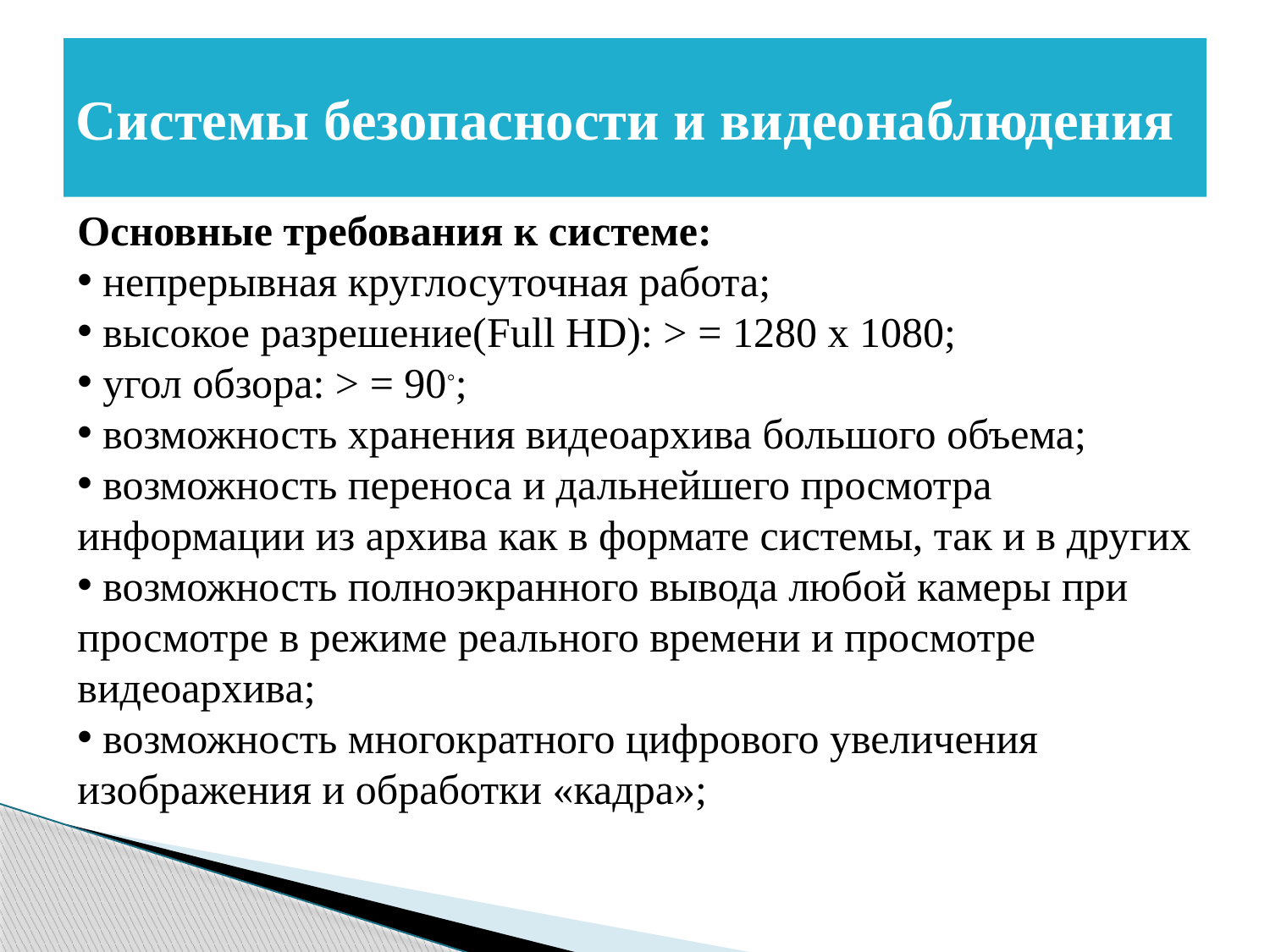

# Системы безопасности и видеонаблюдения
Основные требования к системе:
 непрерывная круглосуточная работа;
 высокое разрешение(Full HD): > = 1280 x 1080;
 угол обзора: > = 90◦;
 возможность хранения видеоархива большого объема;
 возможность переноса и дальнейшего просмотра информации из архива как в формате системы, так и в других
 возможность полноэкранного вывода любой камеры при просмотре в режиме реального времени и просмотре видеоархива;
 возможность многократного цифрового увеличения изображения и обработки «кадра»;